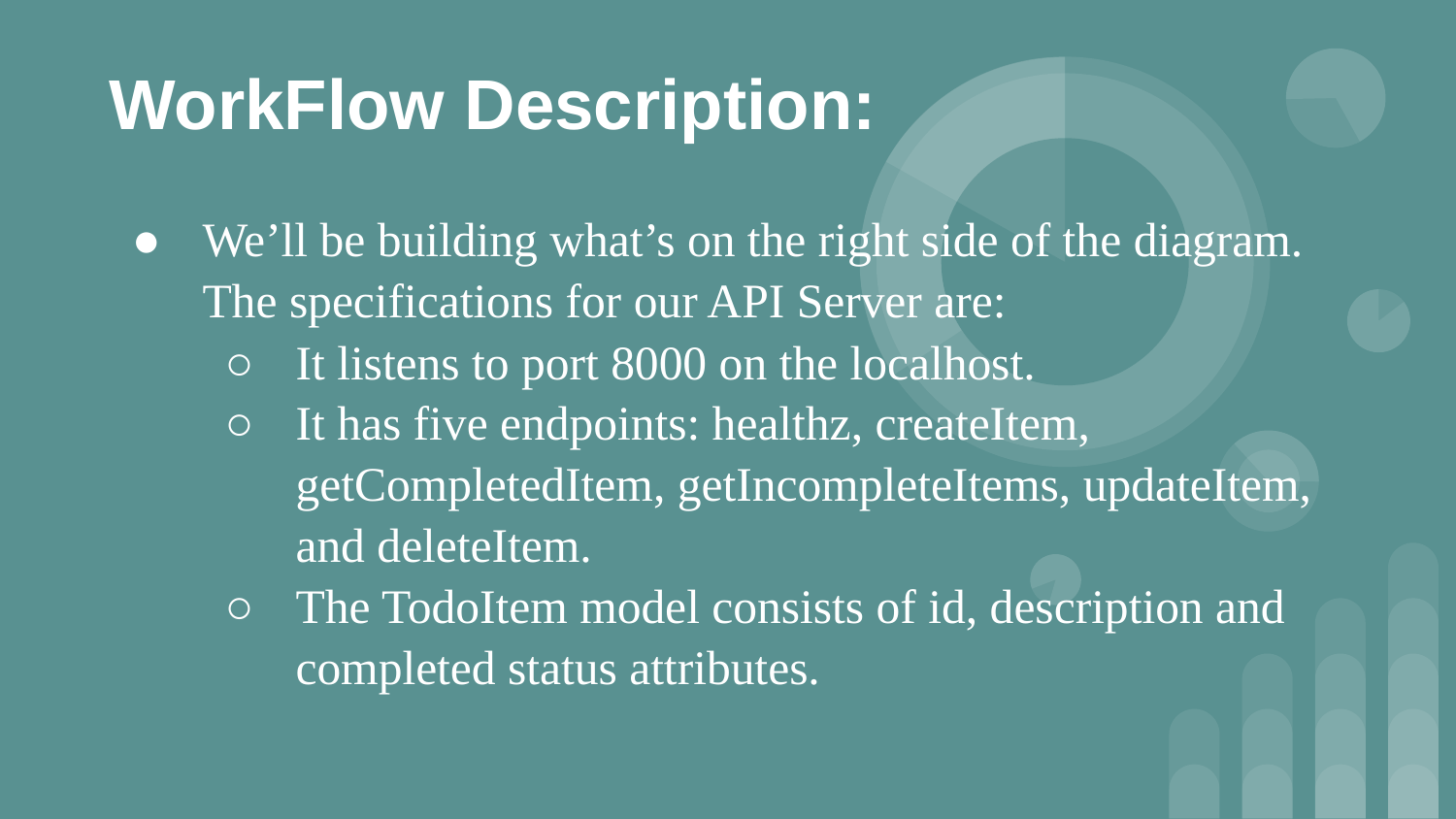

# WorkFlow Description:
We’ll be building what’s on the right side of the diagram. The specifications for our API Server are:
It listens to port 8000 on the localhost.
It has five endpoints: healthz, createItem, getCompletedItem, getIncompleteItems, updateItem, and deleteItem.
The TodoItem model consists of id, description and completed status attributes.